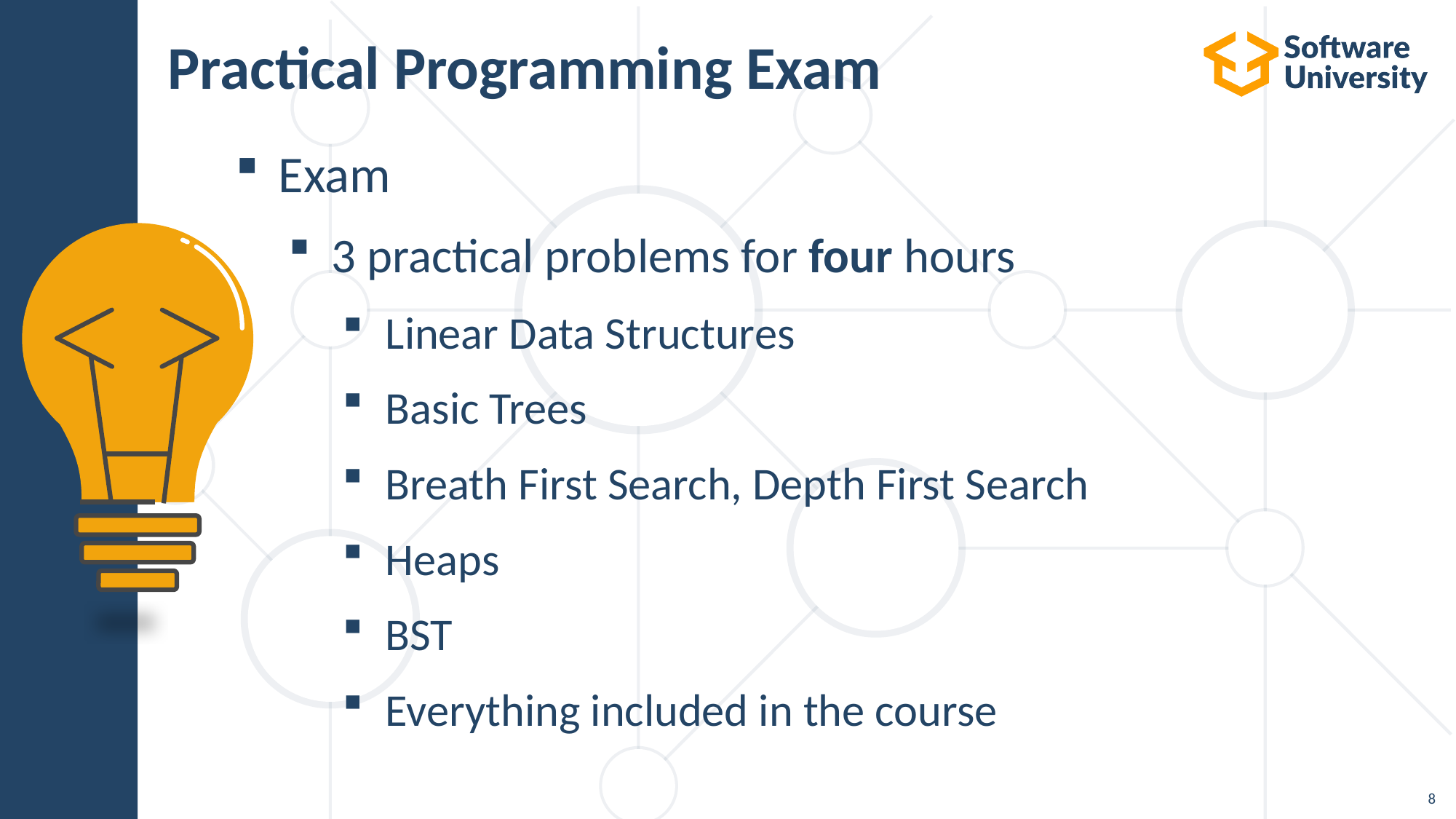

# Practical Programming Exam
Exam
3 practical problems for four hours
Linear Data Structures
Basic Trees
Breath First Search, Depth First Search
Heaps
BST
Everything included in the course
8